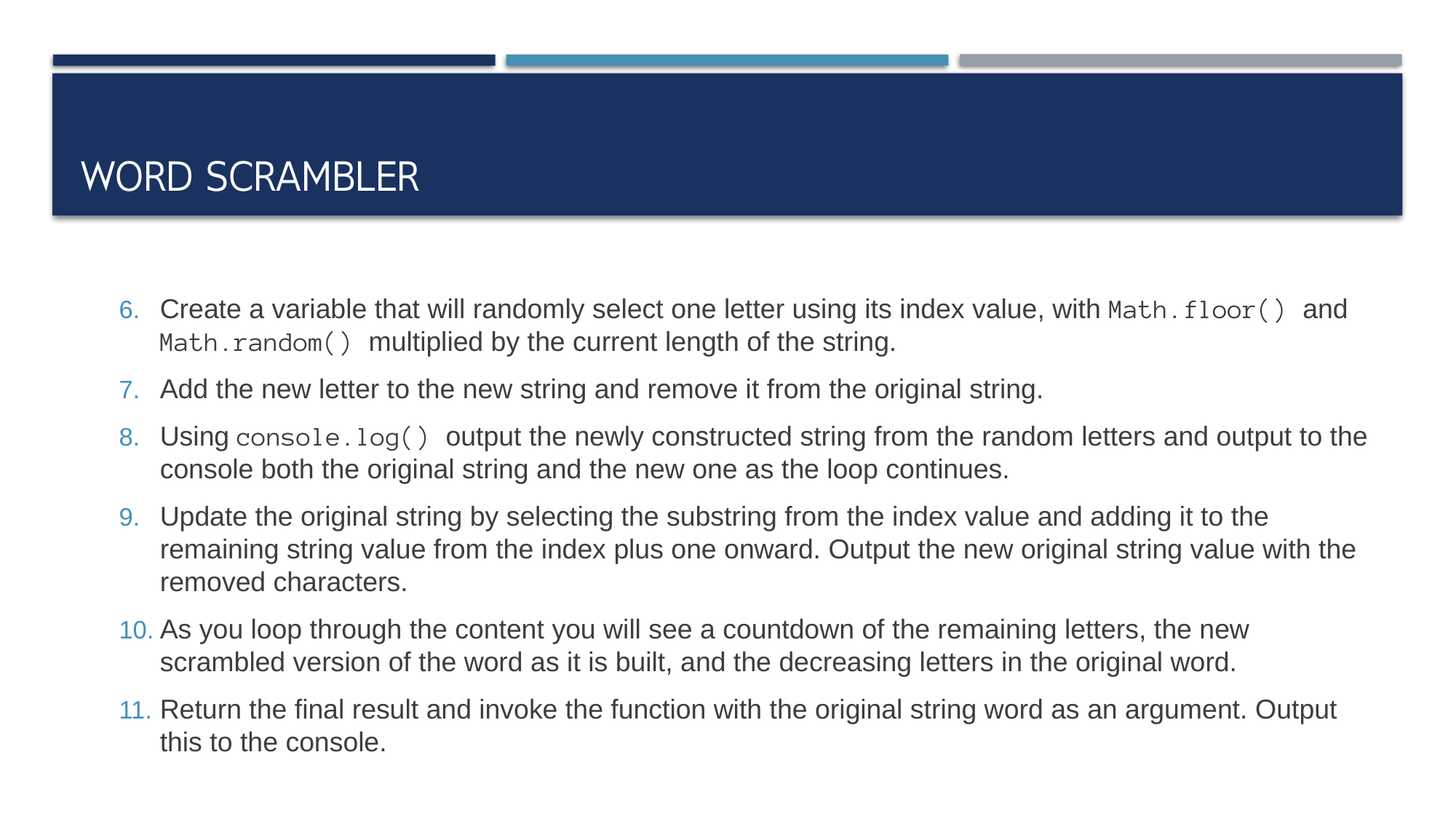

# Word scrambler
Create a variable that will randomly select one letter using its index value, with Math.floor() and Math.random() multiplied by the current length of the string.
Add the new letter to the new string and remove it from the original string.
Using console.log() output the newly constructed string from the random letters and output to the console both the original string and the new one as the loop continues.
Update the original string by selecting the substring from the index value and adding it to the remaining string value from the index plus one onward. Output the new original string value with the removed characters.
As you loop through the content you will see a countdown of the remaining letters, the new scrambled version of the word as it is built, and the decreasing letters in the original word.
Return the final result and invoke the function with the original string word as an argument. Output this to the console.